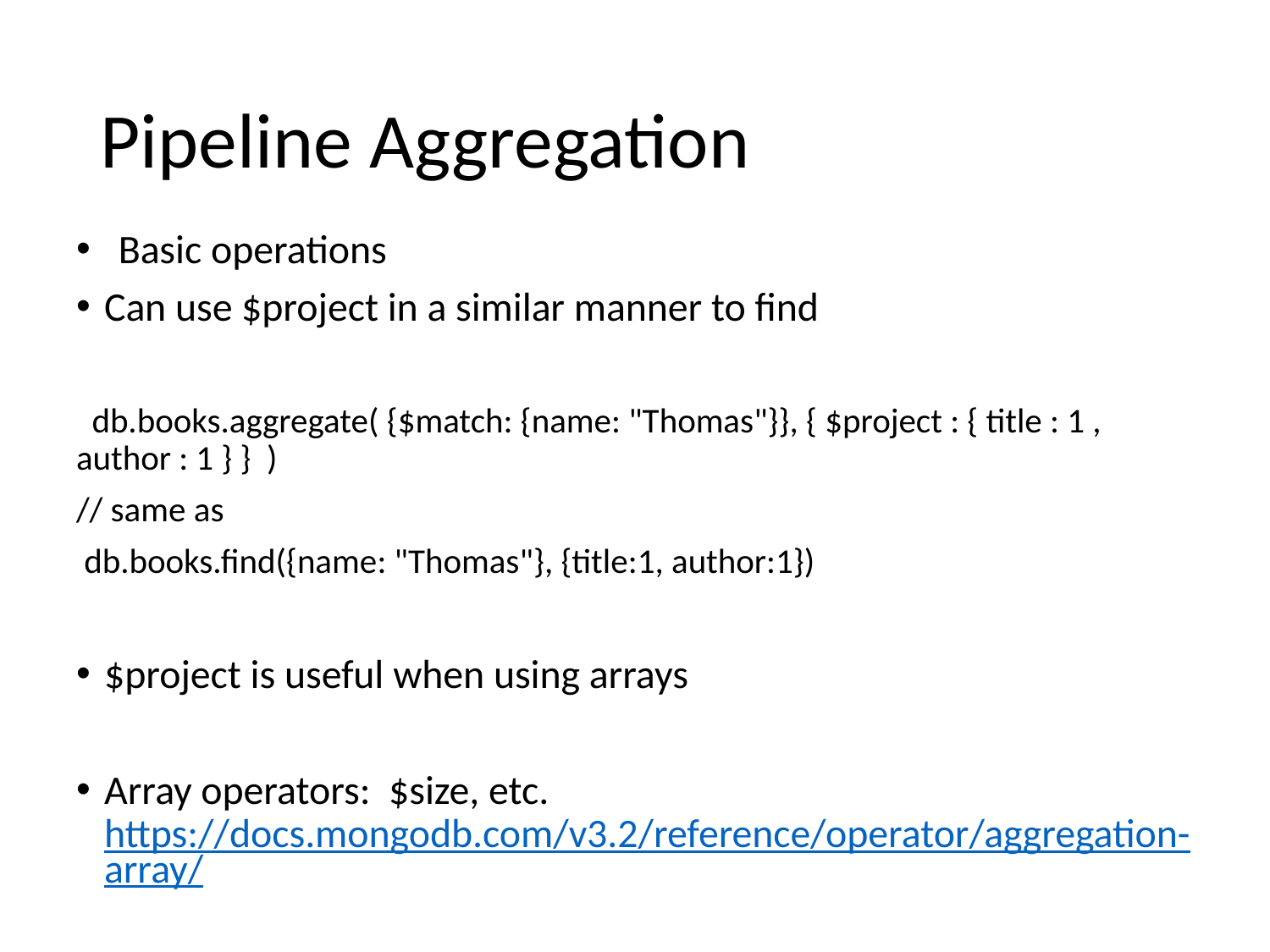

# Pipeline Aggregation
Basic operations
Can use $project in a similar manner to find

  db.books.aggregate( {$match: {name: "Thomas"}}, { $project : { title : 1 , author : 1 } }  )
// same as
 db.books.find({name: "Thomas"}, {title:1, author:1})

$project is useful when using arrays

Array operators:  $size, etc.  https://docs.mongodb.com/v3.2/reference/operator/aggregation-array/